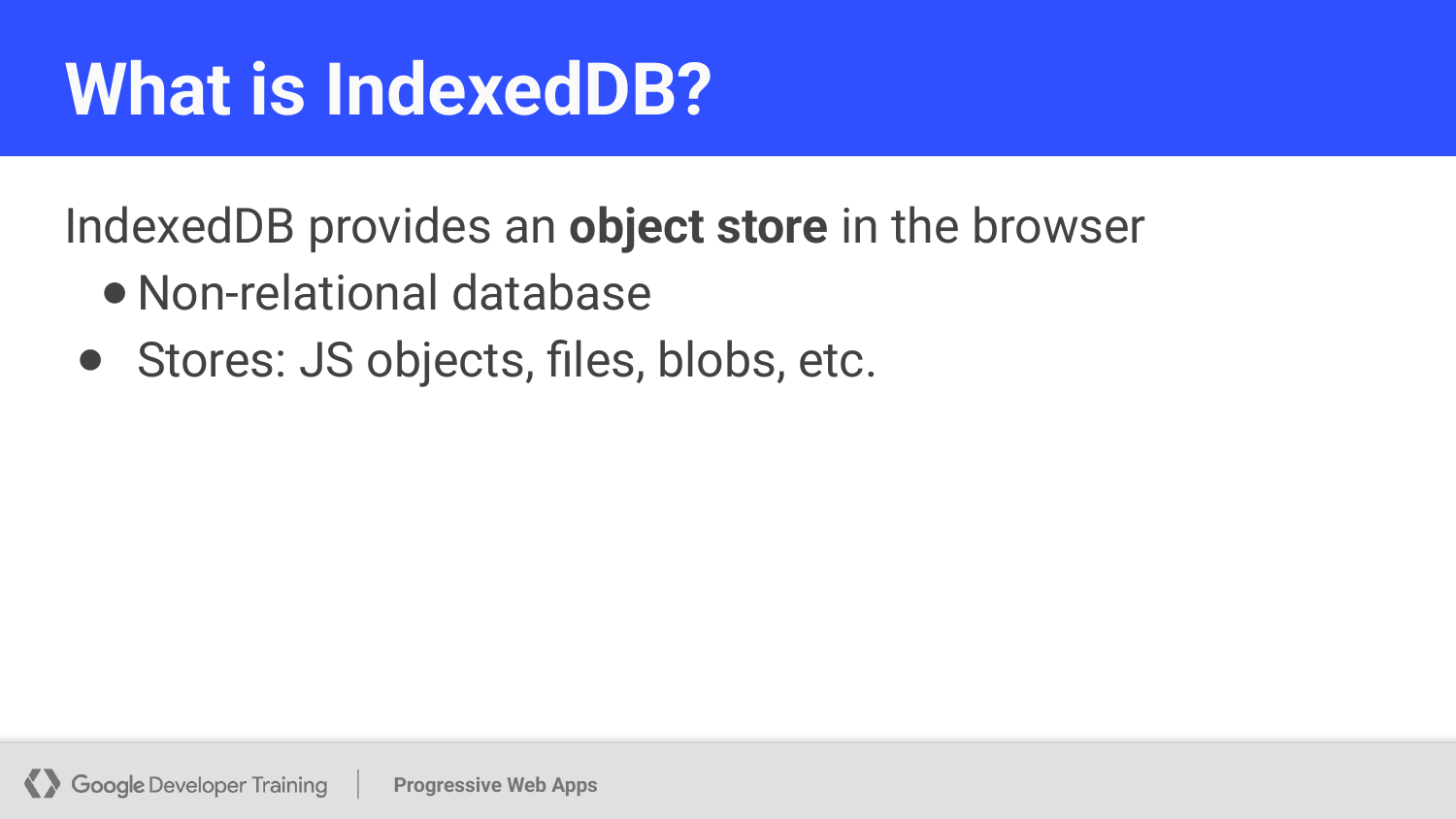

# What is IndexedDB?
IndexedDB provides an object store in the browser
Non-relational database
Stores: JS objects, files, blobs, etc.